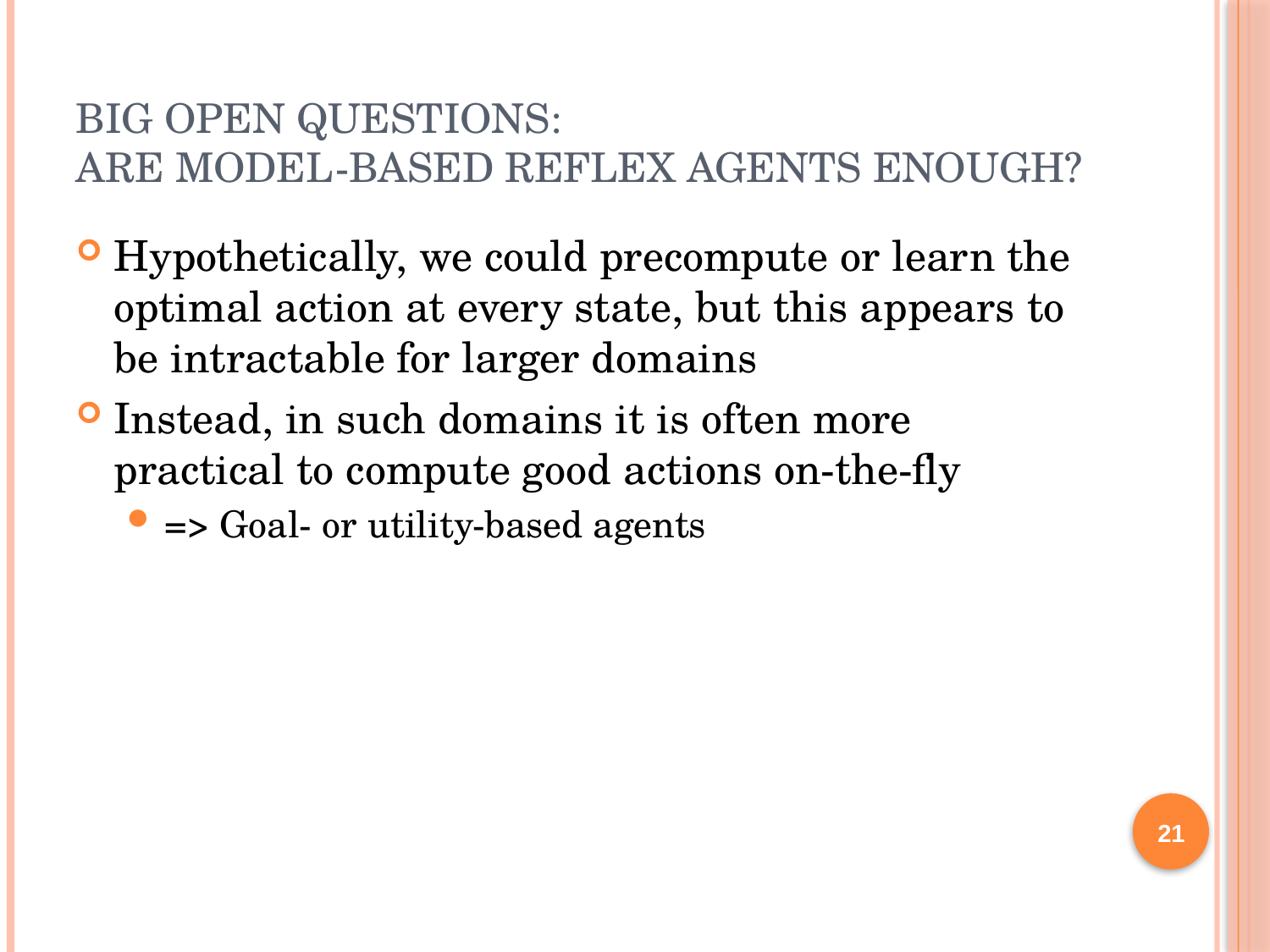

# Big Open Questions: Are model-based reflex agents enough?
Hypothetically, we could precompute or learn the optimal action at every state, but this appears to be intractable for larger domains
Instead, in such domains it is often more practical to compute good actions on-the-fly
=> Goal- or utility-based agents
21